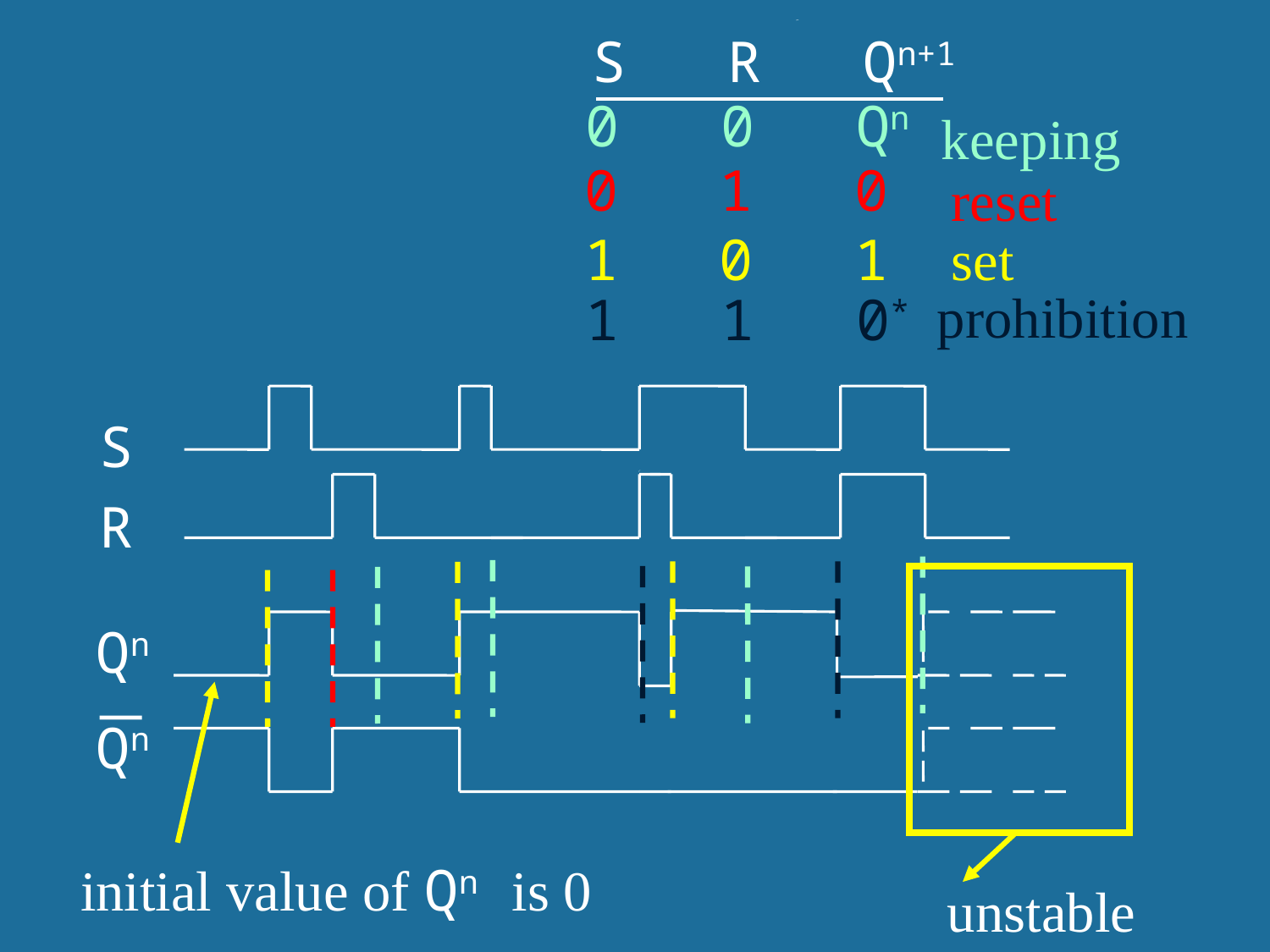

S   R   Qn+1

0   0   Qn
keeping
reset
set
prohibition
0   1   0
1   0   1
1   1   0*

S

R

 Qn

 Qn

initial value of Qn is 0
unstable